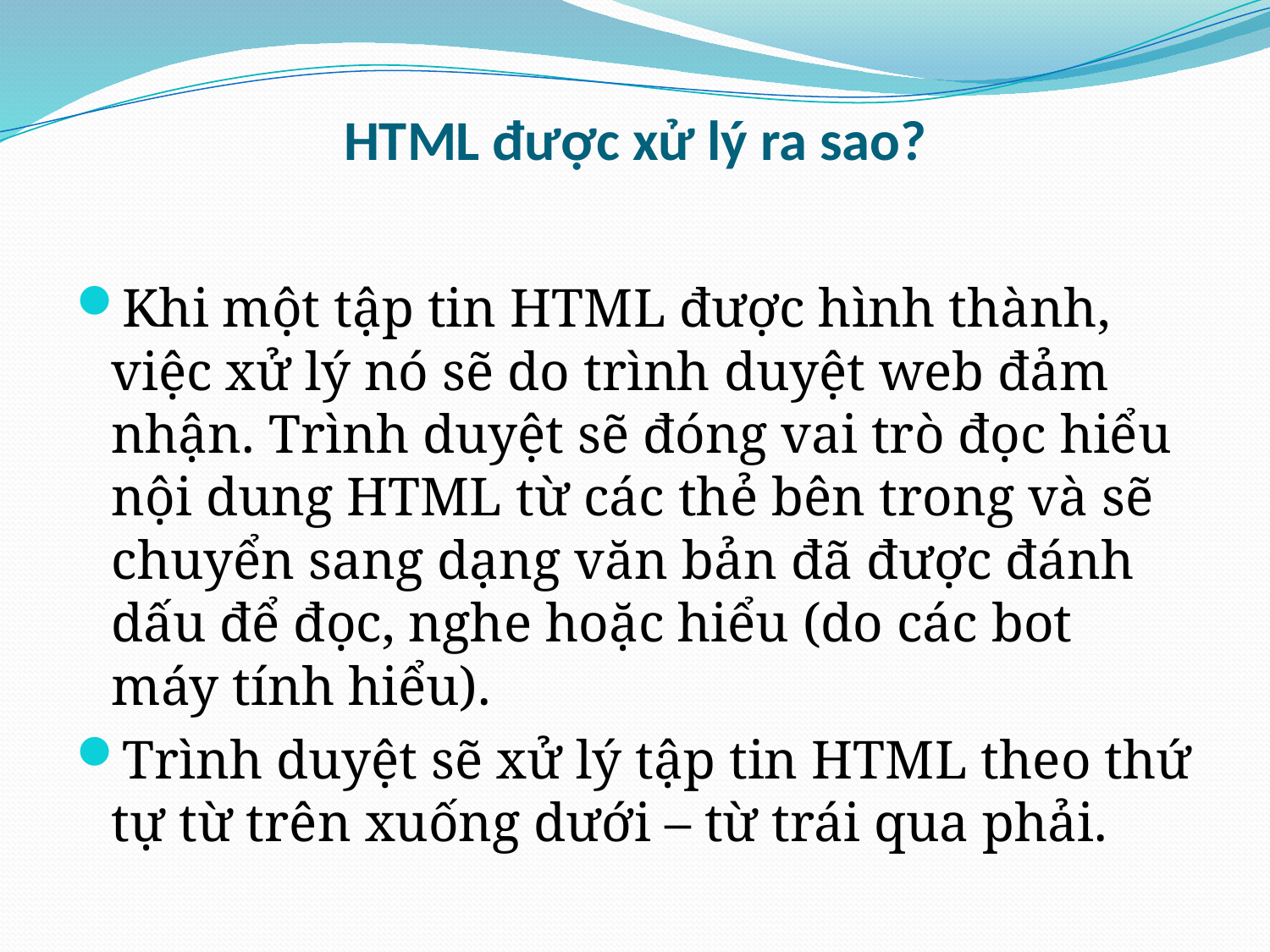

# HTML được xử lý ra sao?
Khi một tập tin HTML được hình thành, việc xử lý nó sẽ do trình duyệt web đảm nhận. Trình duyệt sẽ đóng vai trò đọc hiểu nội dung HTML từ các thẻ bên trong và sẽ chuyển sang dạng văn bản đã được đánh dấu để đọc, nghe hoặc hiểu (do các bot máy tính hiểu).
Trình duyệt sẽ xử lý tập tin HTML theo thứ tự từ trên xuống dưới – từ trái qua phải.